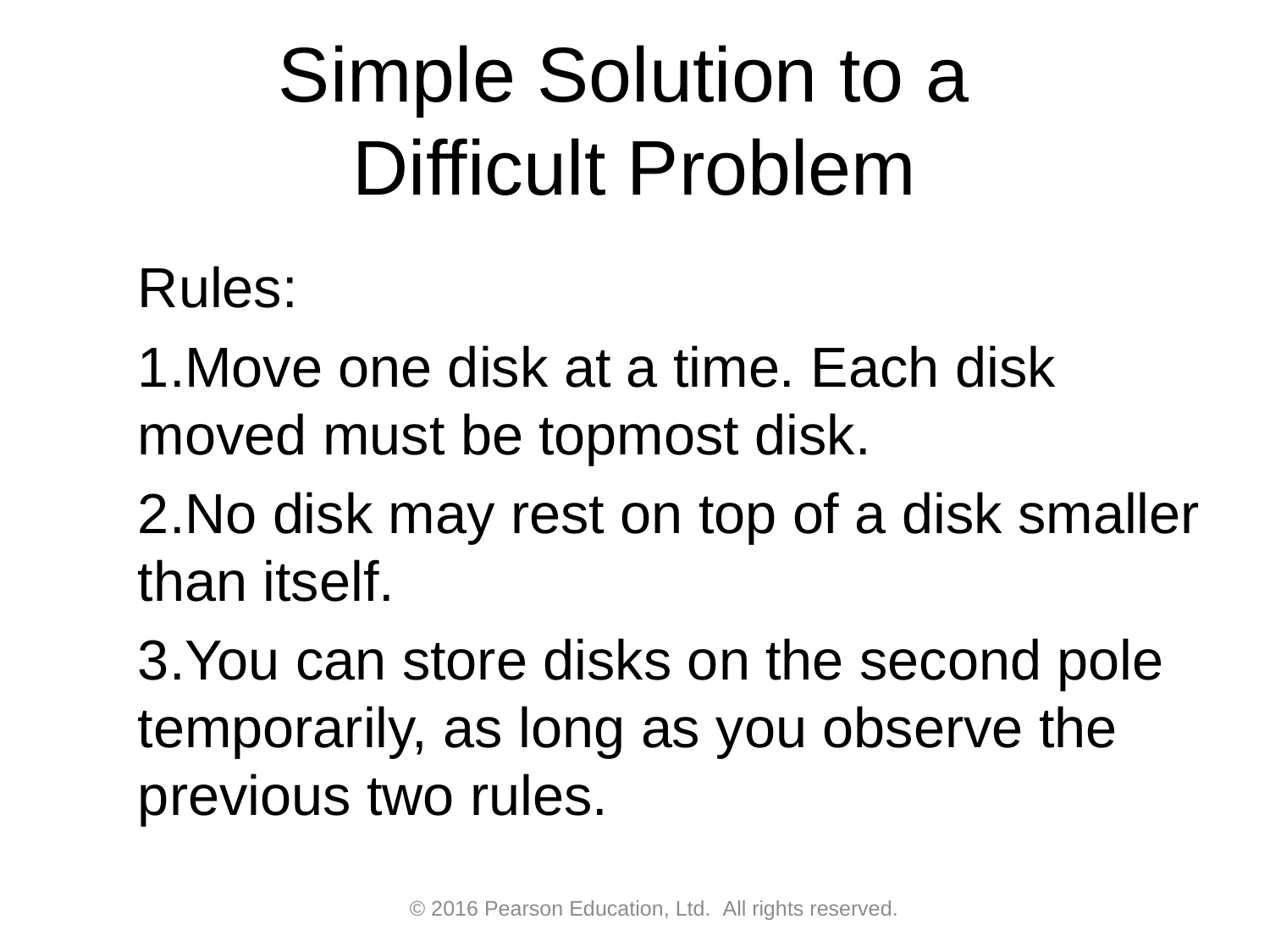

# Simple Solution to a Difficult Problem
Rules:
Move one disk at a time. Each disk moved must be topmost disk.
No disk may rest on top of a disk smaller than itself.
You can store disks on the second pole temporarily, as long as you observe the previous two rules.
© 2016 Pearson Education, Ltd.  All rights reserved.